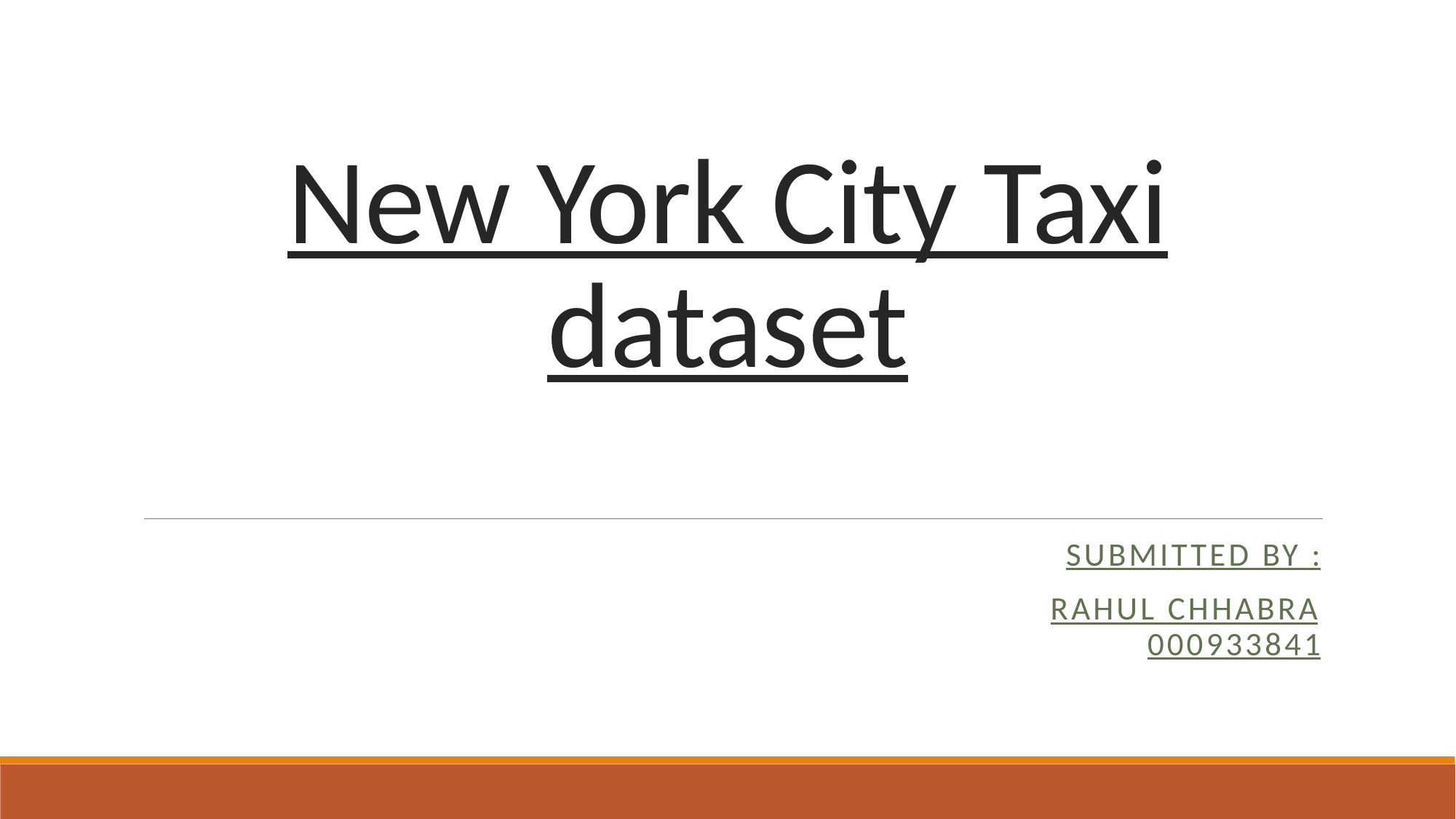

# New York City Taxi dataset
Submitted by :
Rahul chhabra
000933841